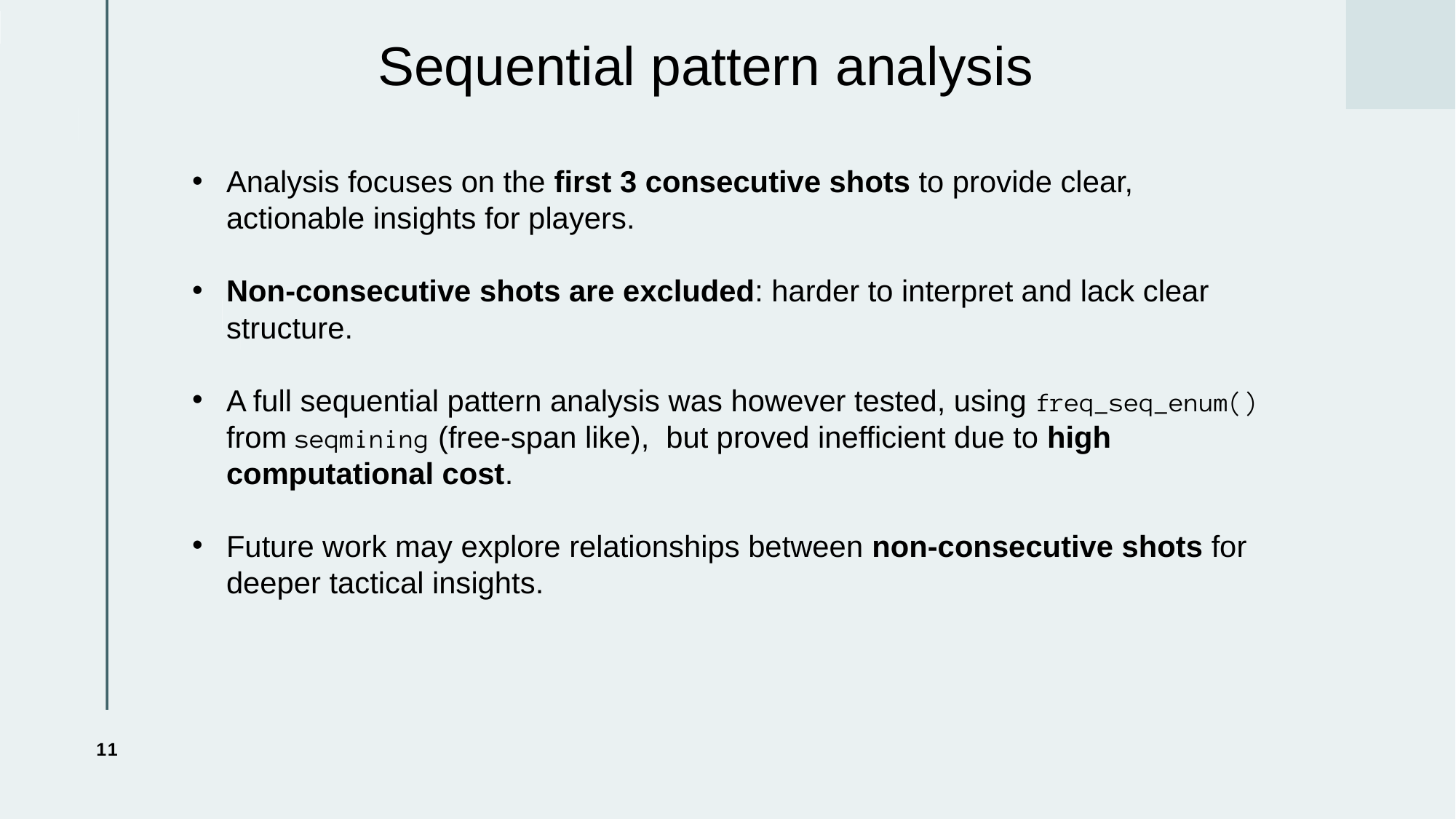

# Sequential pattern analysis

Analysis focuses on the first 3 consecutive shots to provide clear, actionable insights for players.

Non-consecutive shots are excluded: harder to interpret and lack clear structure.

A full sequential pattern analysis was however tested, using freq_seq_enum() from seqmining (free-span like),  but proved inefficient due to high computational cost.

Future work may explore relationships between non-consecutive shots for deeper tactical insights.

11